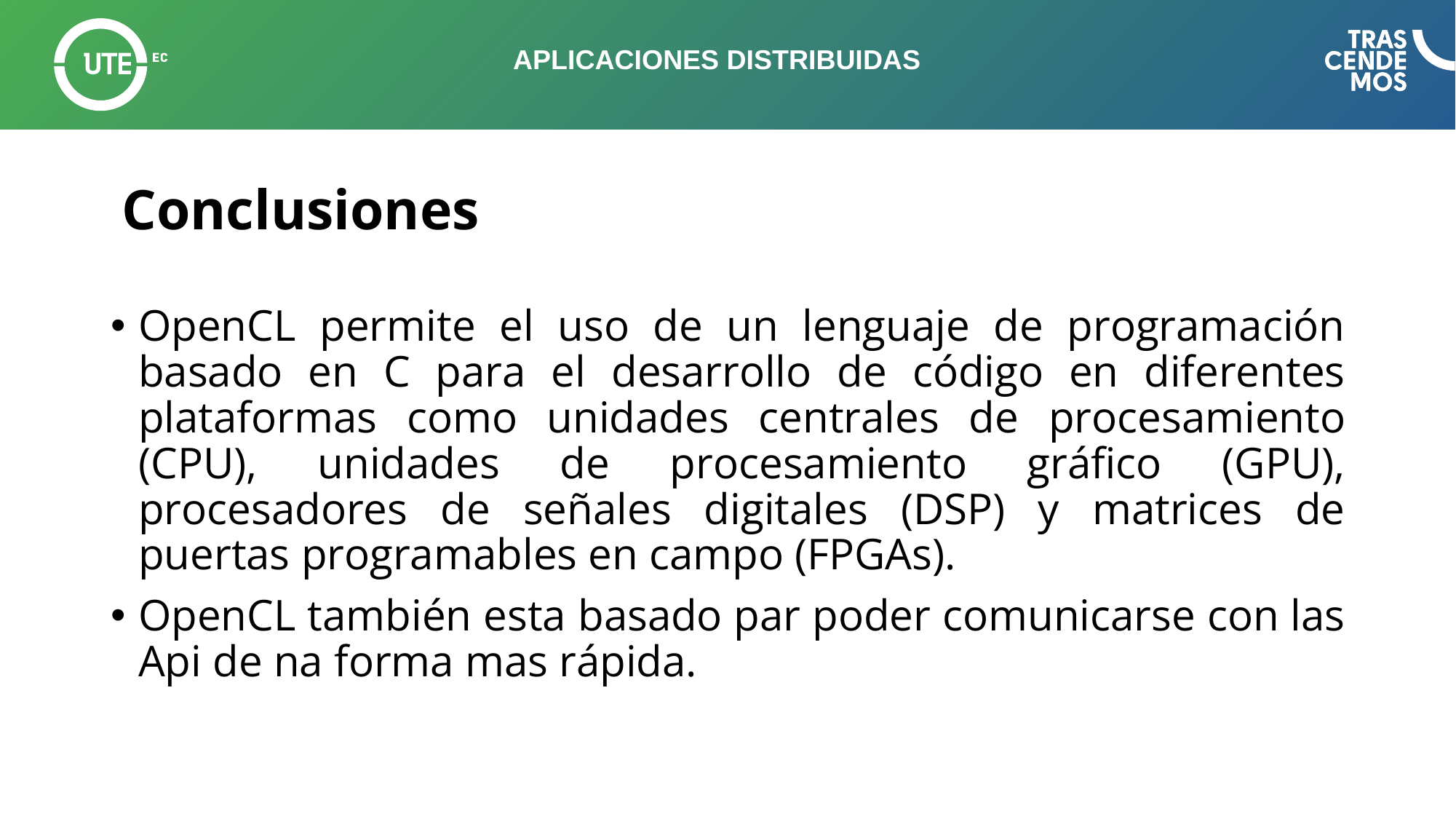

# APLICACIONES DISTRIBUIDAS
Conclusiones
OpenCL permite el uso de un lenguaje de programación basado en C para el desarrollo de código en diferentes plataformas como unidades centrales de procesamiento (CPU), unidades de procesamiento gráfico (GPU), procesadores de señales digitales (DSP) y matrices de puertas programables en campo (FPGAs).
OpenCL también esta basado par poder comunicarse con las Api de na forma mas rápida.